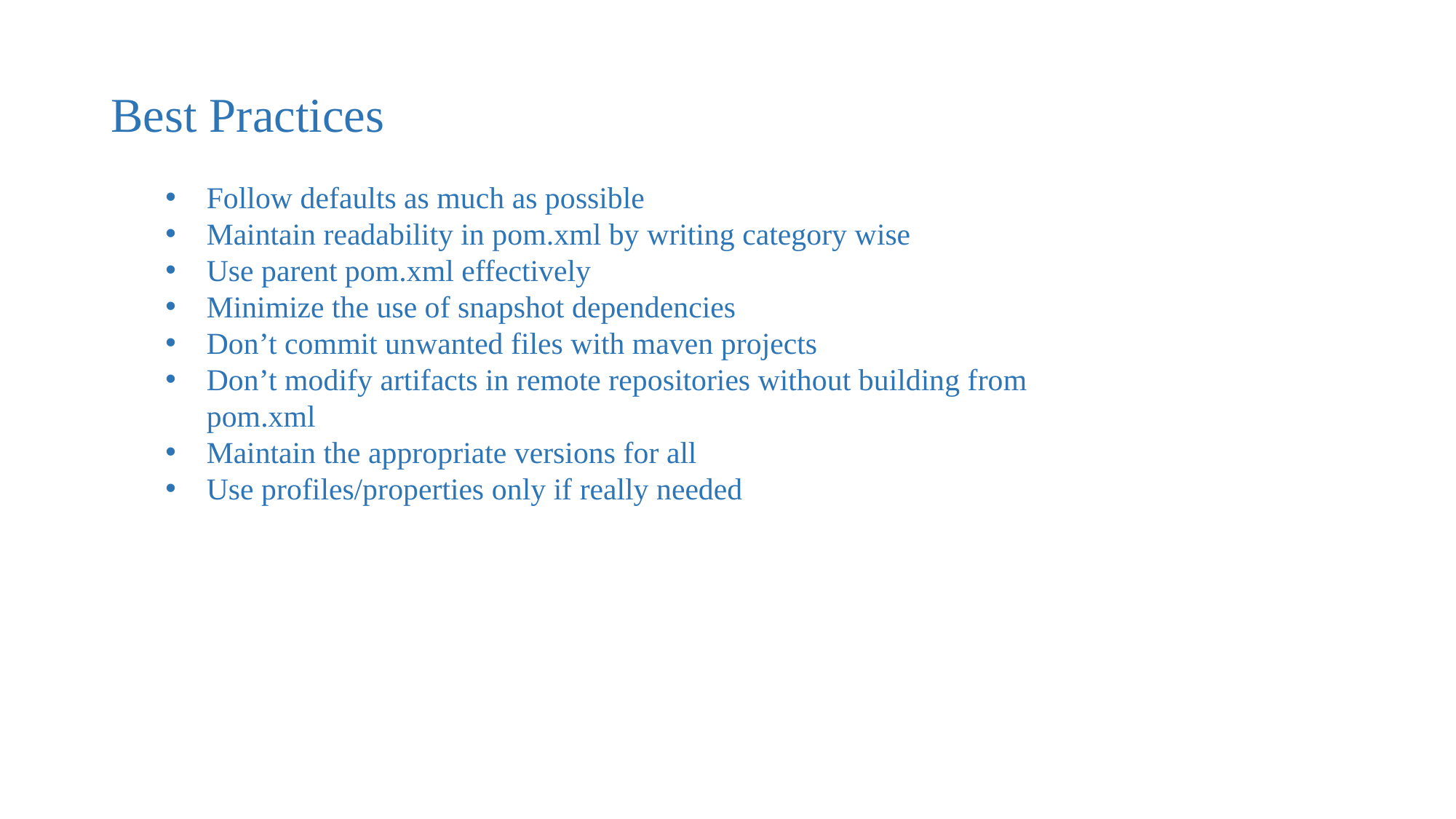

Best Practices

Follow defaults as much as possible
Maintain readability in pom.xml by writing category wise
Use parent pom.xml effectively
Minimize the use of snapshot dependencies
Don’t commit unwanted files with maven projects
Don’t modify artifacts in remote repositories without building from pom.xml
Maintain the appropriate versions for all
Use profiles/properties only if really needed